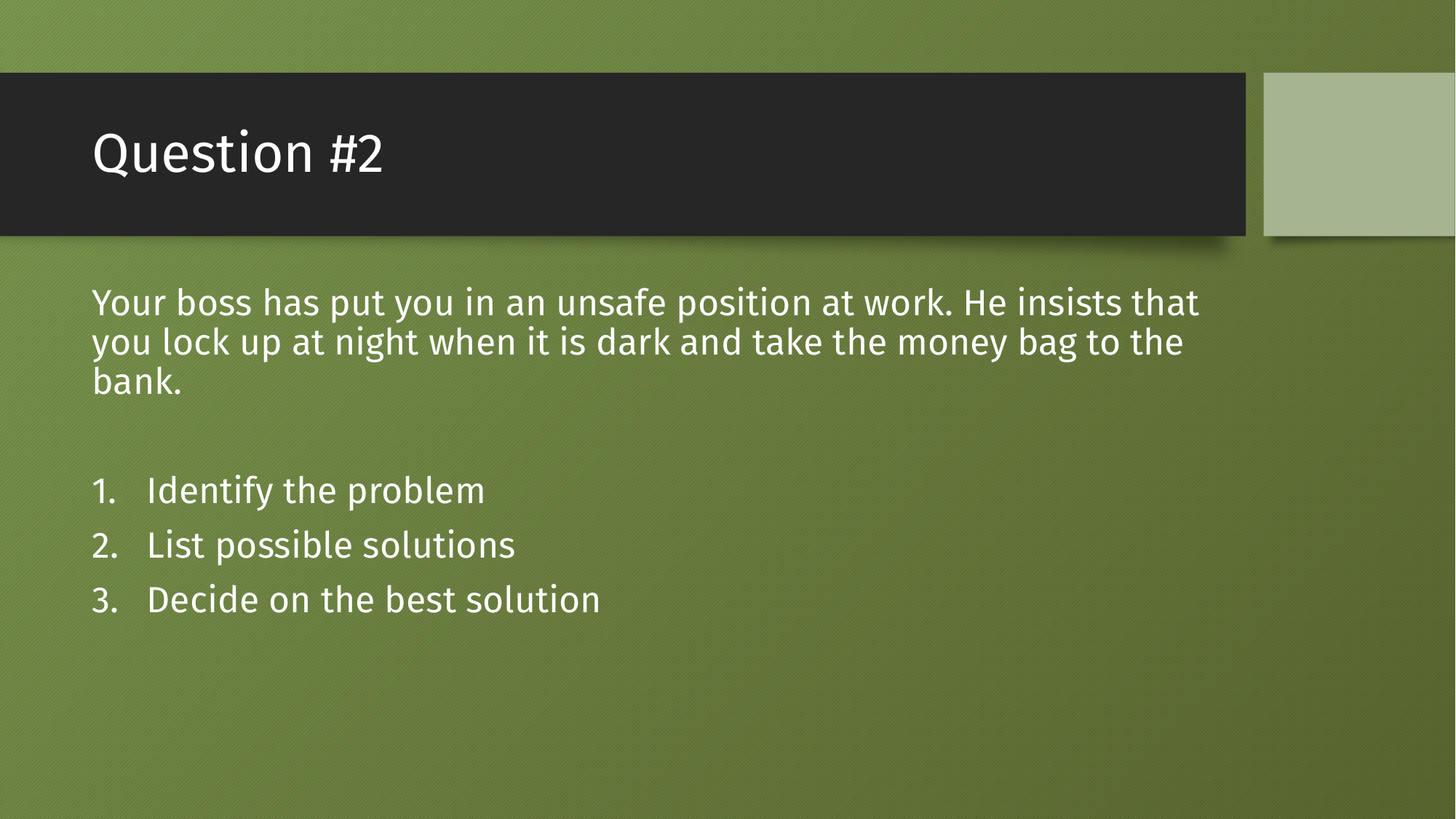

# Question #2
Your boss has put you in an unsafe position at work. He insists that you lock up at night when it is dark and take the money bag to the bank.

Identify the problem
List possible solutions
Decide on the best solution